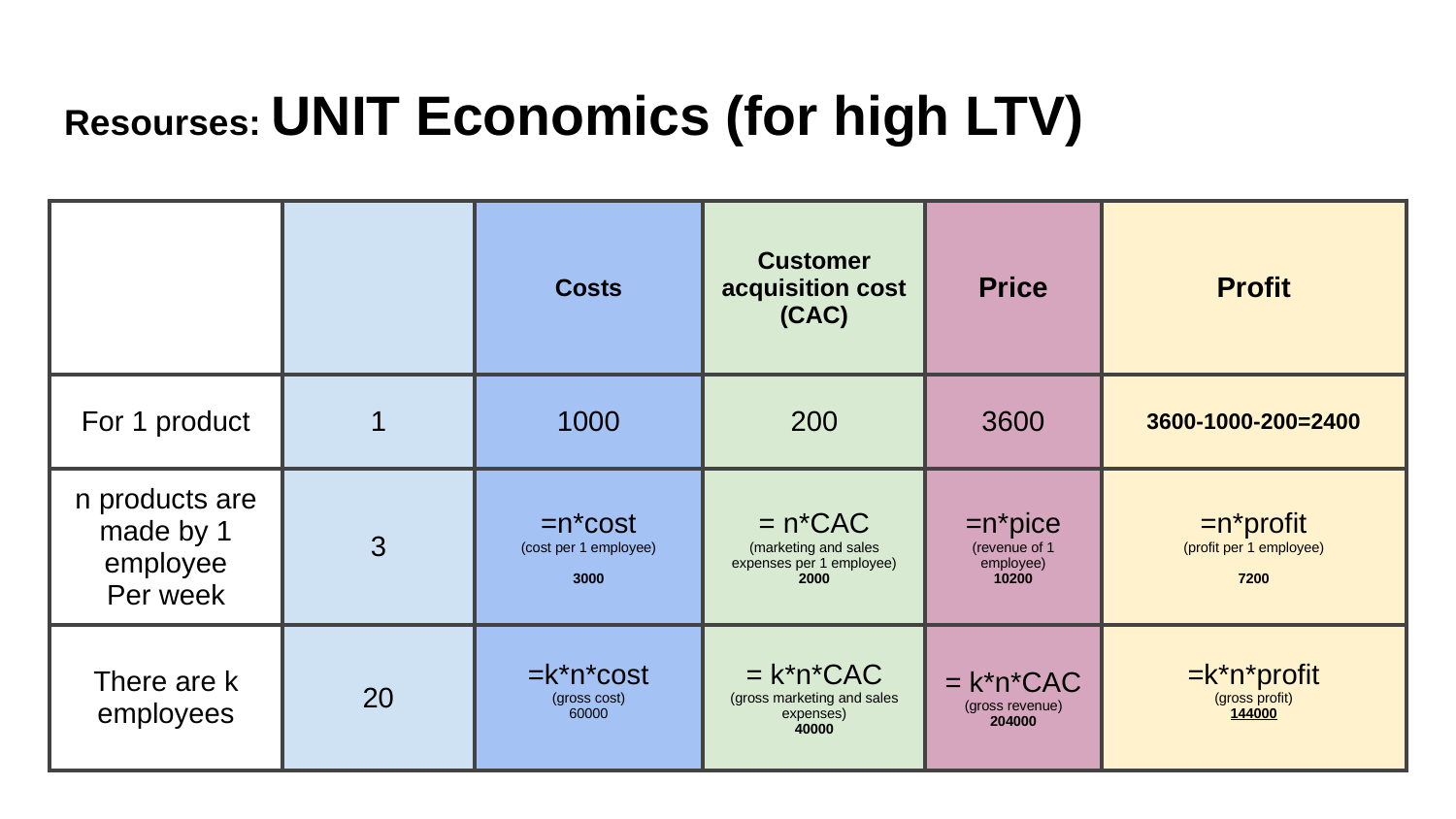

# Resourses: UNIT Economics (for high LTV)
|  |  | Costs | Customer acquisition cost (CAC) | Price | Profit |
| --- | --- | --- | --- | --- | --- |
| For 1 product | 1 | 1000 | 200 | 3600 | 3600-1000-200=2400 |
| n products are made by 1 employee Per week | 3 | =n\*cost (cost per 1 employee) 3000 | = n\*CAC (marketing and sales expenses per 1 employee) 2000 | =n\*pice (revenue of 1 employee) 10200 | =n\*profit (profit per 1 employee) 7200 |
| There are k employees | 20 | =k\*n\*cost (gross cost) 60000 | = k\*n\*CAC (gross marketing and sales expenses) 40000 | = k\*n\*CAC (gross revenue) 204000 | =k\*n\*profit (gross profit) 144000 |